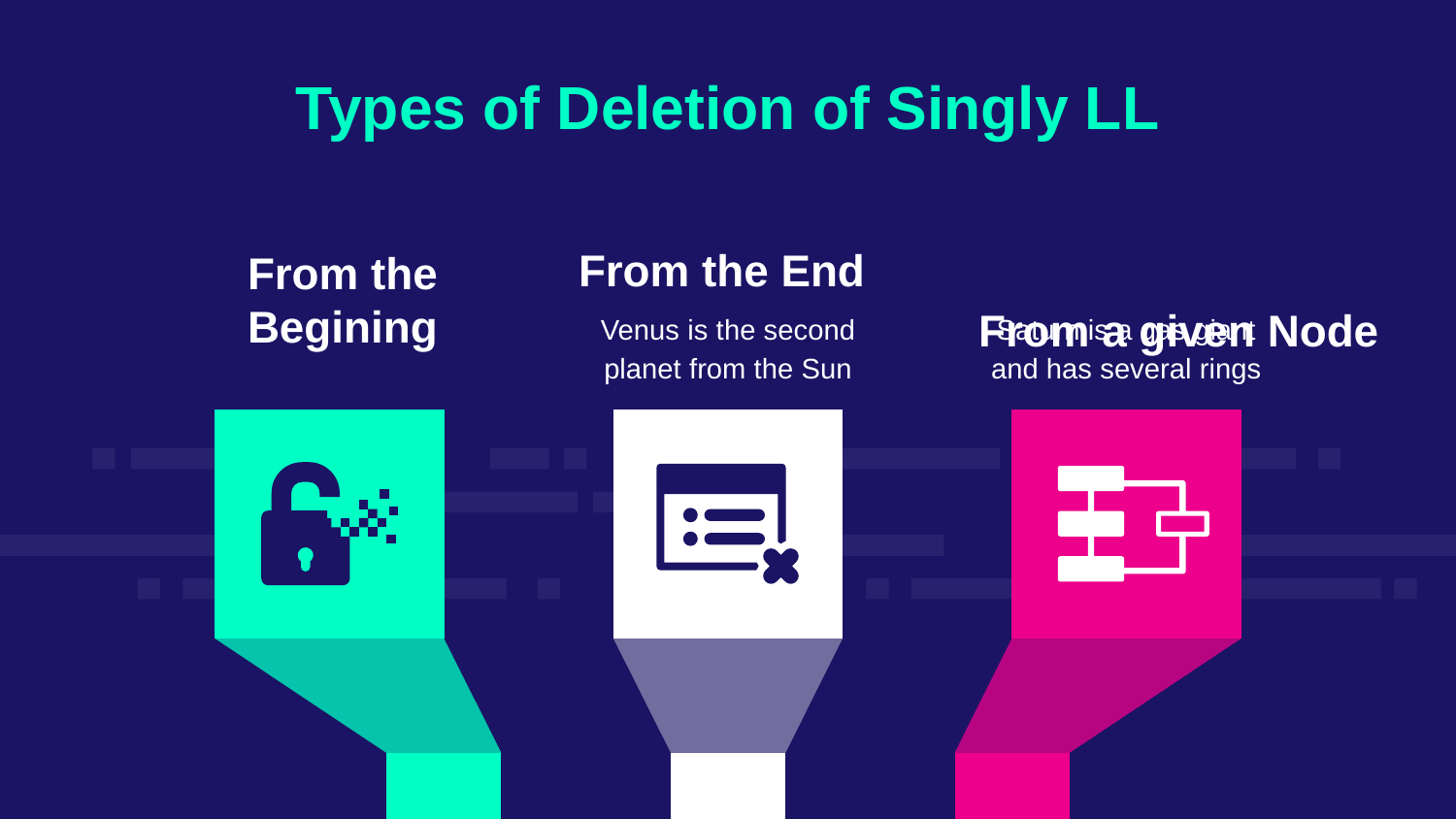

Types of Deletion of Singly LL
From the End
From the Begining
From a given Node

Venus is the second planet from the Sun

Saturn is a gas giant and has several rings